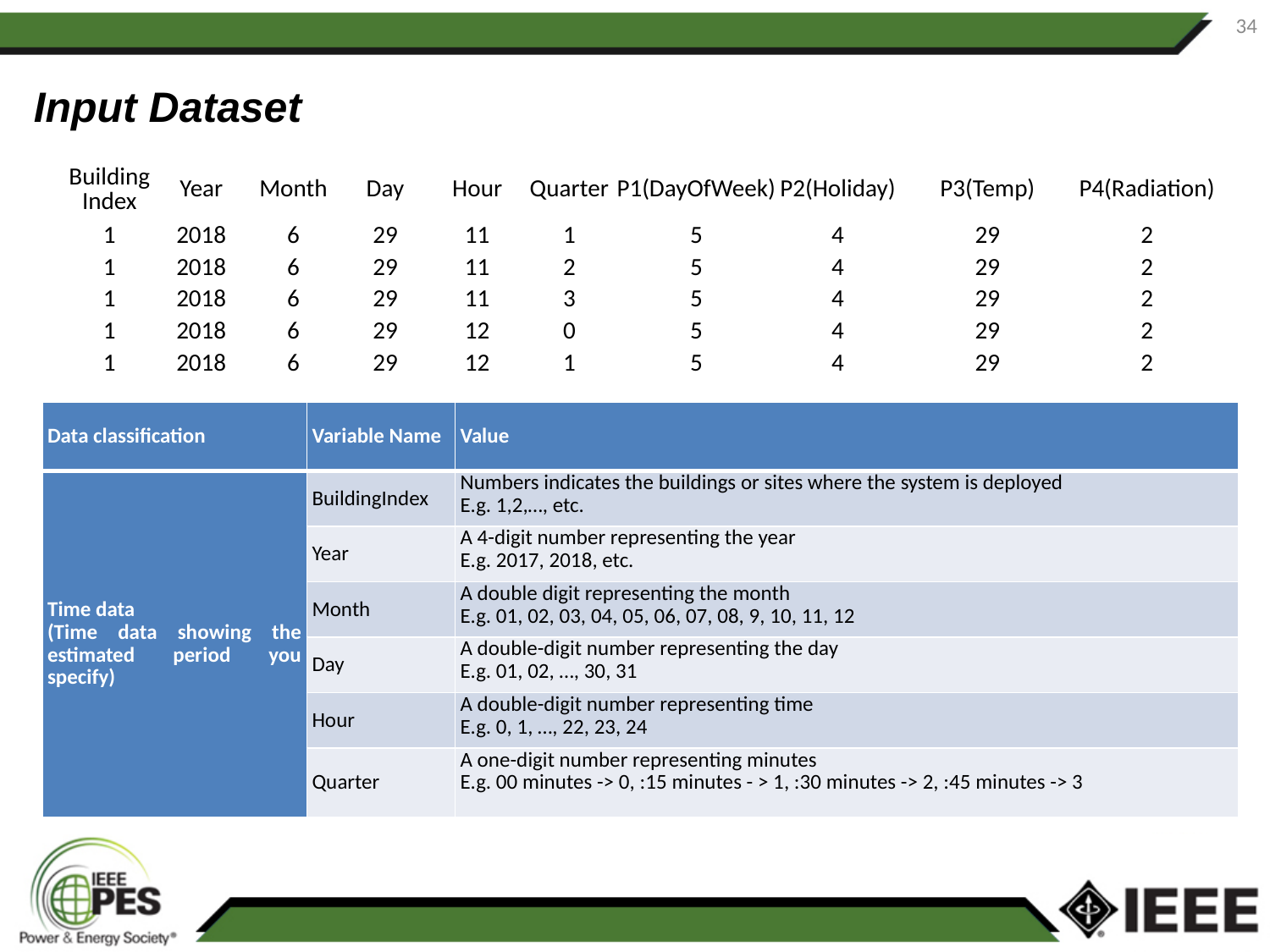

34
Input Dataset
| Building Index | Year | Month | Day | Hour | Quarter | P1(DayOfWeek) | P2(Holiday) | P3(Temp) | P4(Radiation) |
| --- | --- | --- | --- | --- | --- | --- | --- | --- | --- |
| 1 | 2018 | 6 | 29 | 11 | 1 | 5 | 4 | 29 | 2 |
| 1 | 2018 | 6 | 29 | 11 | 2 | 5 | 4 | 29 | 2 |
| 1 | 2018 | 6 | 29 | 11 | 3 | 5 | 4 | 29 | 2 |
| 1 | 2018 | 6 | 29 | 12 | 0 | 5 | 4 | 29 | 2 |
| 1 | 2018 | 6 | 29 | 12 | 1 | 5 | 4 | 29 | 2 |
| Data classification | Variable Name | Value |
| --- | --- | --- |
| Time data (Time data showing the estimated period you specify) | BuildingIndex | Numbers indicates the buildings or sites where the system is deployed E.g. 1,2,…, etc. |
|  | Year | A 4-digit number representing the year E.g. 2017, 2018, etc. |
|  | Month | A double digit representing the month E.g. 01, 02, 03, 04, 05, 06, 07, 08, 9, 10, 11, 12 |
|  | Day | A double-digit number representing the day E.g. 01, 02, …, 30, 31 |
|  | Hour | A double-digit number representing time E.g. 0, 1, …, 22, 23, 24 |
|  | Quarter | A one-digit number representing minutes E.g. 00 minutes -> 0, :15 minutes - > 1, :30 minutes -> 2, :45 minutes -> 3 |